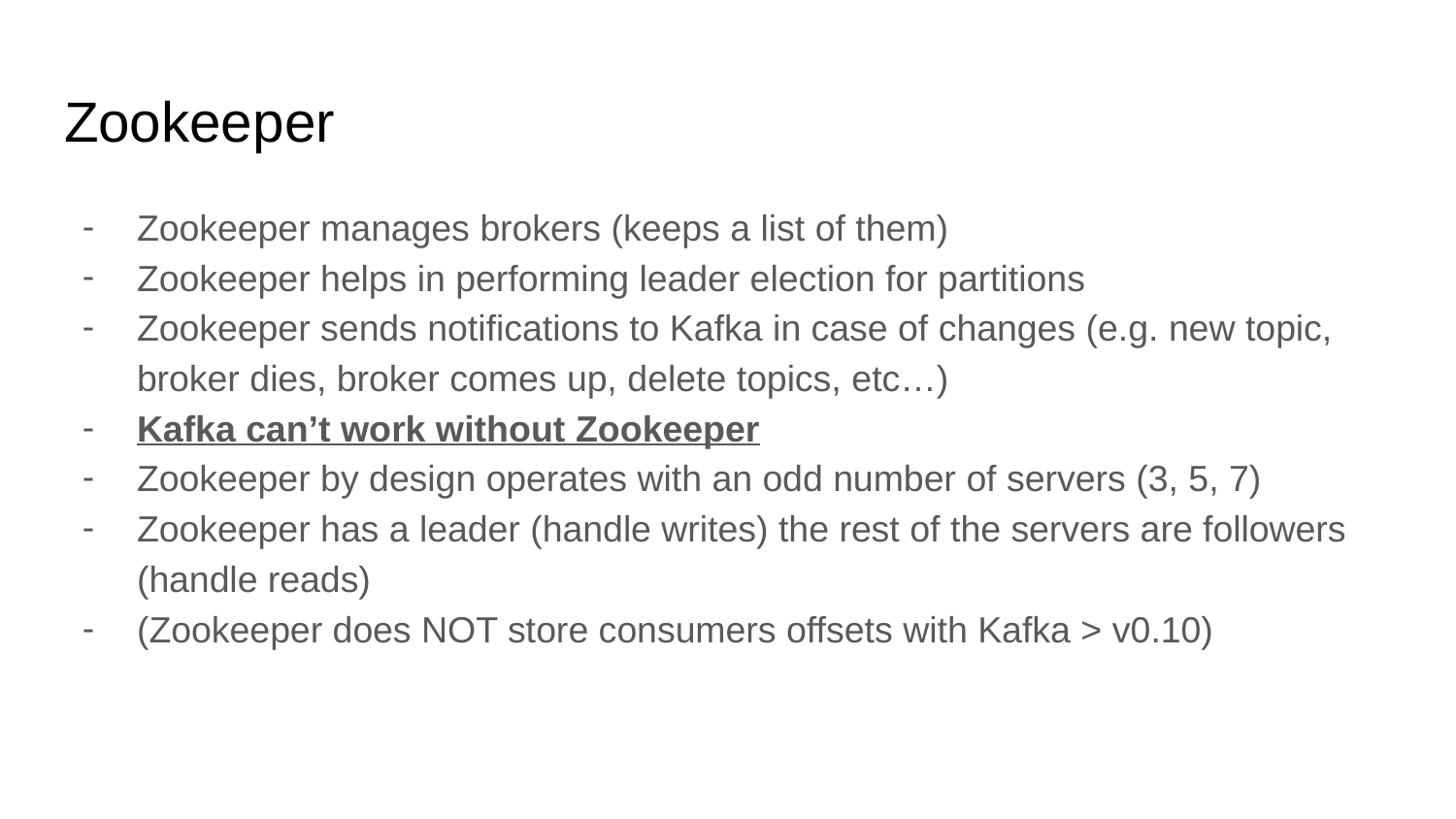

# Zookeeper
Zookeeper manages brokers (keeps a list of them)
Zookeeper helps in performing leader election for partitions
Zookeeper sends notifications to Kafka in case of changes (e.g. new topic, broker dies, broker comes up, delete topics, etc…)
Kafka can’t work without Zookeeper
Zookeeper by design operates with an odd number of servers (3, 5, 7)
Zookeeper has a leader (handle writes) the rest of the servers are followers (handle reads)
(Zookeeper does NOT store consumers offsets with Kafka > v0.10)